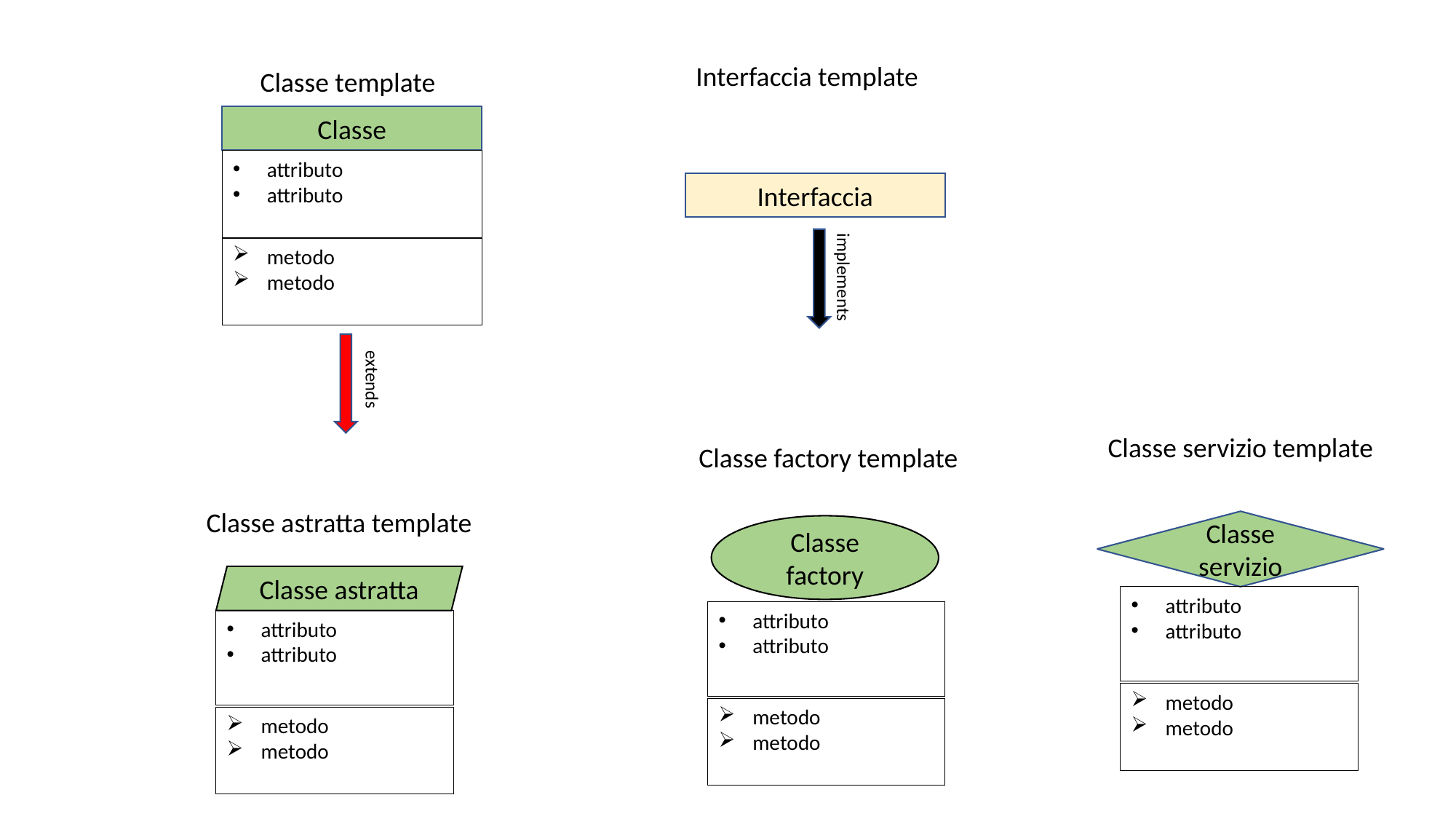

Interfaccia template
Classe template
Classe
attributo
attributo

metodo
metodo

Interfaccia

implements

extends
Classe servizio template
Classe factory template
Classe astratta template
Classe servizio
attributo
attributo

metodo
metodo

Classe factory
attributo
attributo

metodo
metodo

Classe astratta
attributo
attributo

metodo
metodo